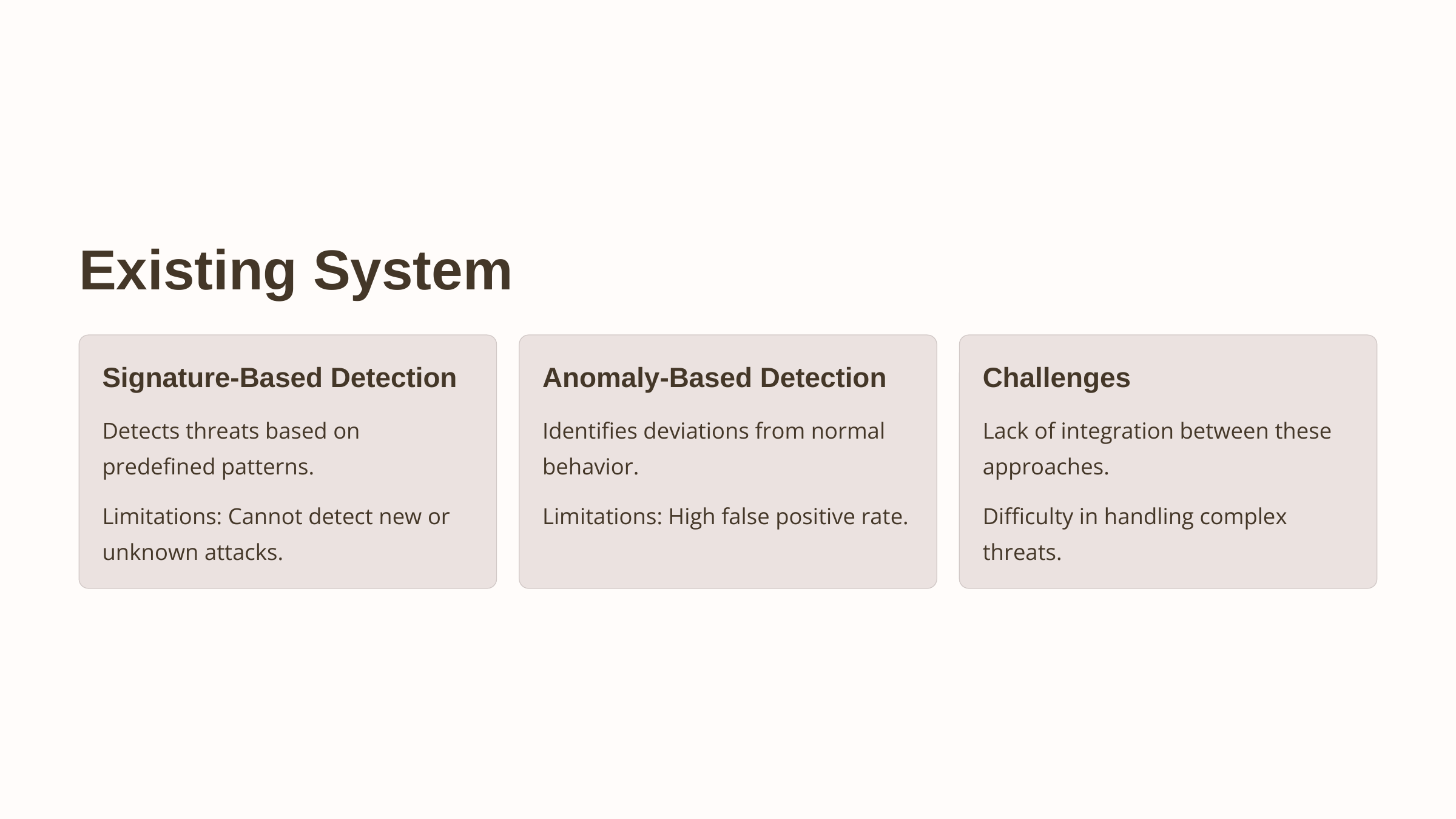

Existing System

Signature-Based Detection
Anomaly-Based Detection
Challenges
Detects threats based on predefined patterns.
Identifies deviations from normal behavior.
Lack of integration between these approaches.
Limitations: Cannot detect new or unknown attacks.
Limitations: High false positive rate.
Difficulty in handling complex threats.